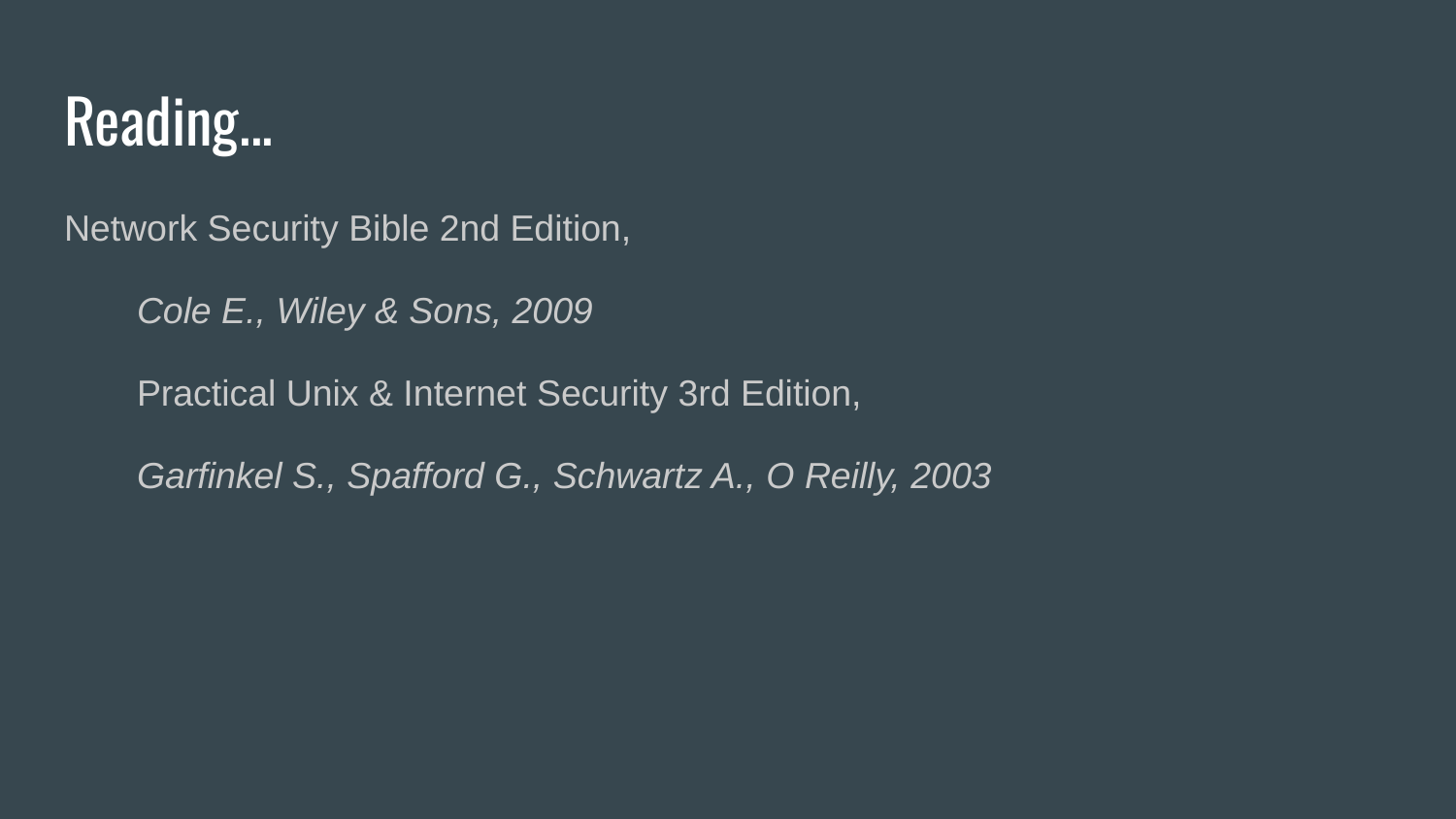

# Reading...
Network Security Bible 2nd Edition,
Cole E., Wiley & Sons, 2009​
Practical Unix & Internet Security 3rd Edition,
Garfinkel S., Spafford G., Schwartz A., O Reilly, 2003